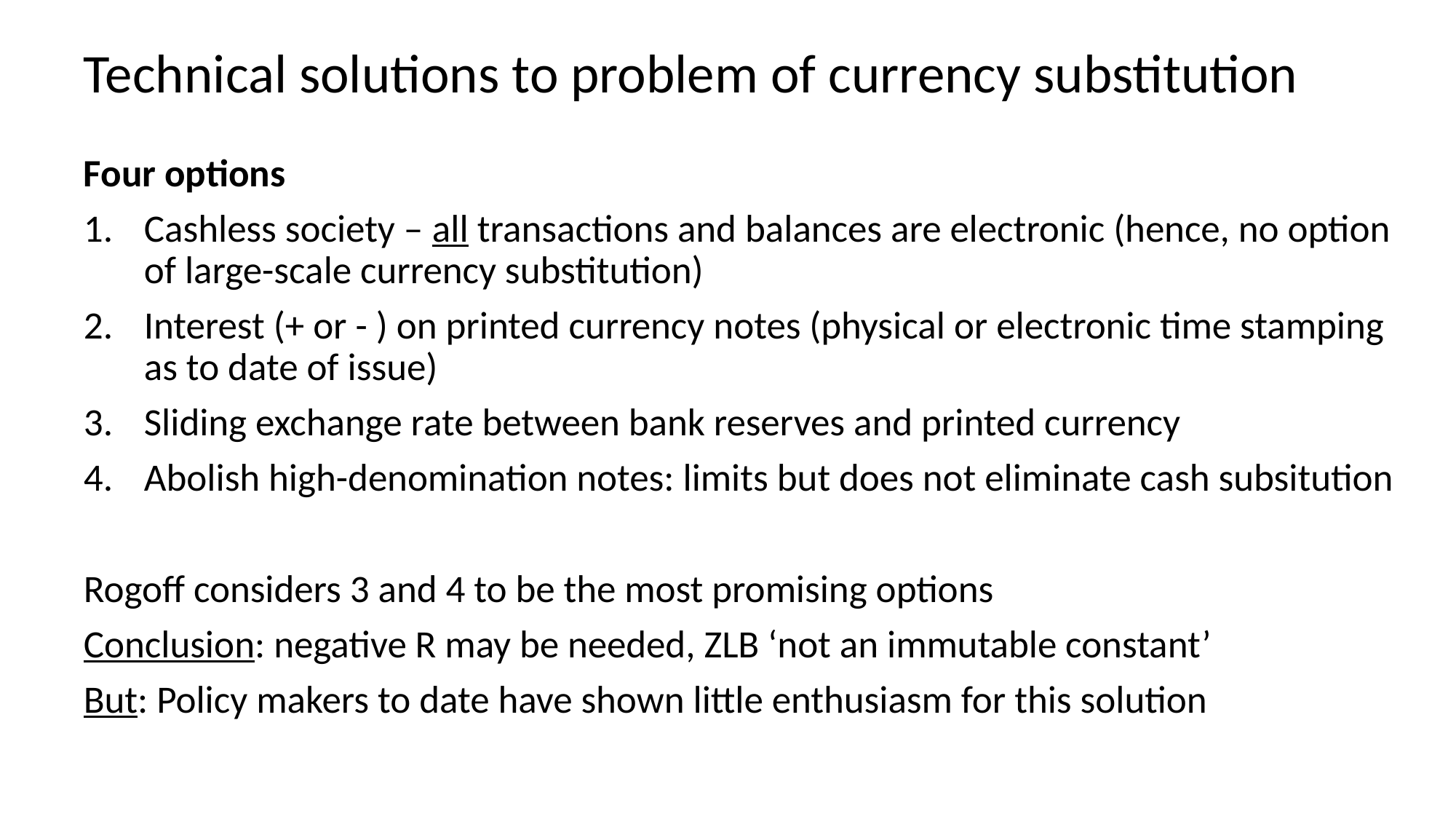

# Technical solutions to problem of currency substitution
Four options
Cashless society – all transactions and balances are electronic (hence, no option of large-scale currency substitution)
Interest (+ or - ) on printed currency notes (physical or electronic time stamping as to date of issue)
Sliding exchange rate between bank reserves and printed currency
Abolish high-denomination notes: limits but does not eliminate cash subsitution

Rogoff considers 3 and 4 to be the most promising options
Conclusion: negative R may be needed, ZLB ‘not an immutable constant’
But: Policy makers to date have shown little enthusiasm for this solution